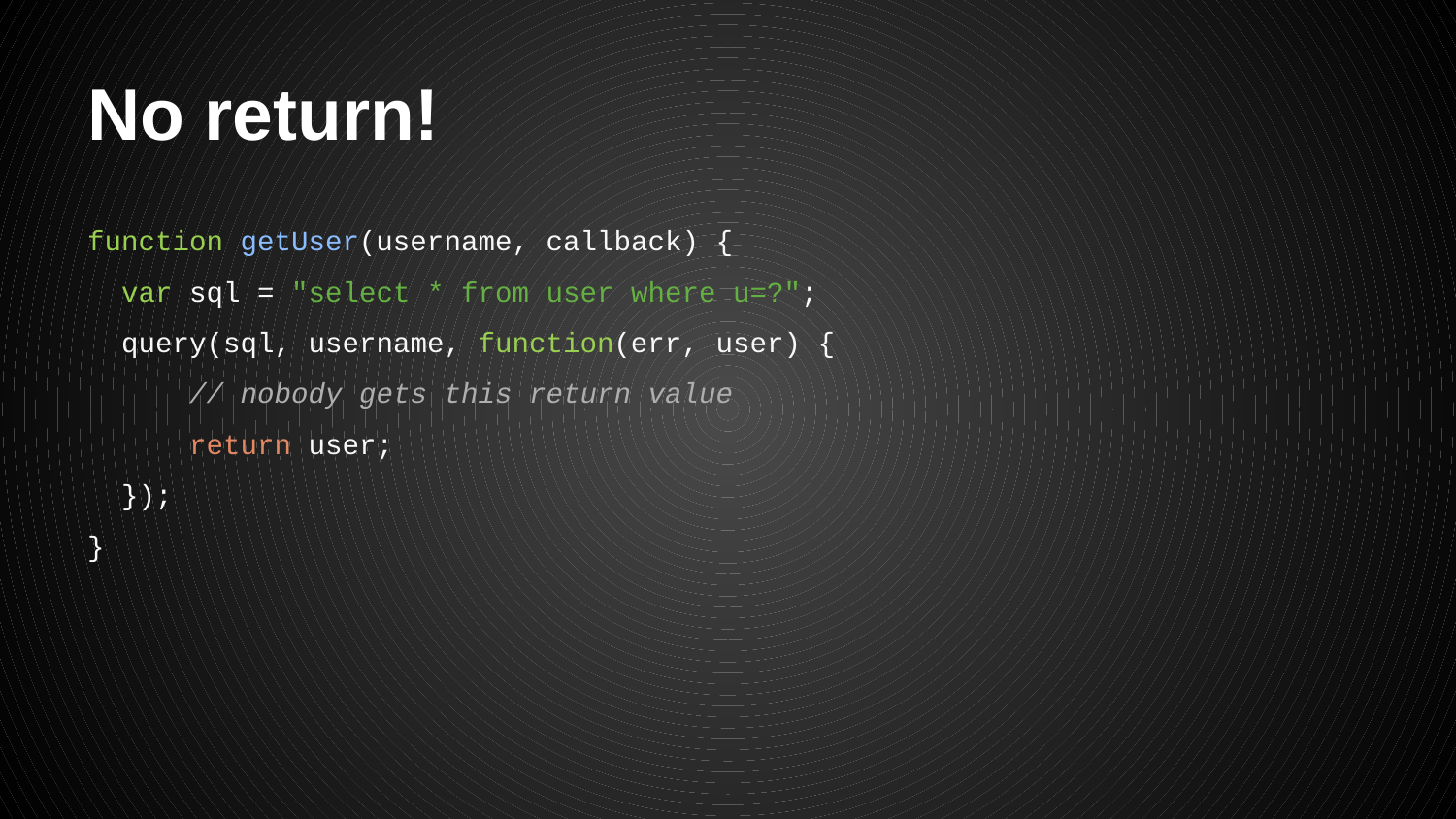

# No return!
function getUser(username, callback) {
  var sql = "select * from user where u=?";
  query(sql, username, function(err, user) {
      // nobody gets this return value
      return user;
  });
}